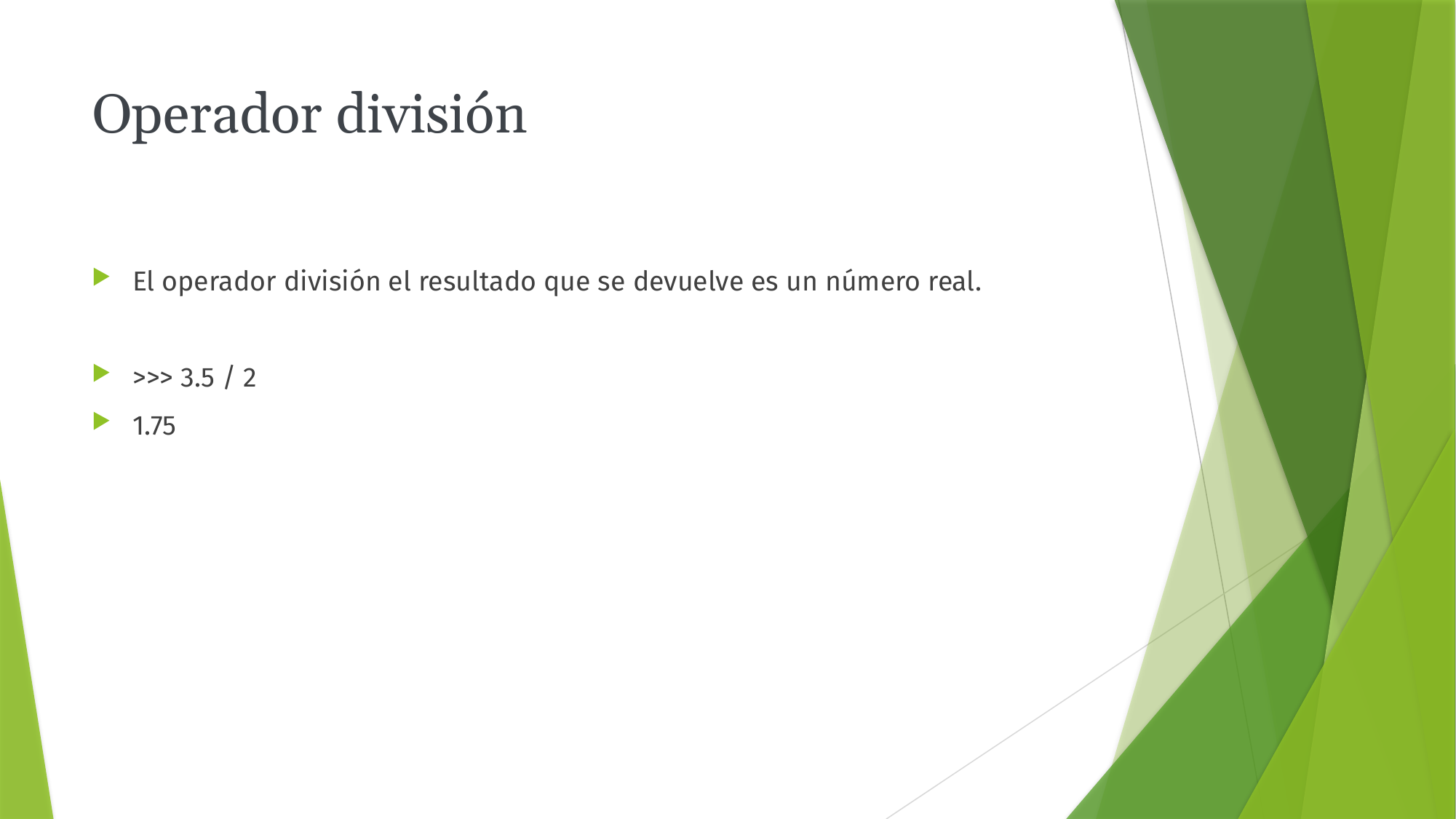

# Operador división
El operador división el resultado que se devuelve es un número real.

>>> 3.5 / 2
1.75